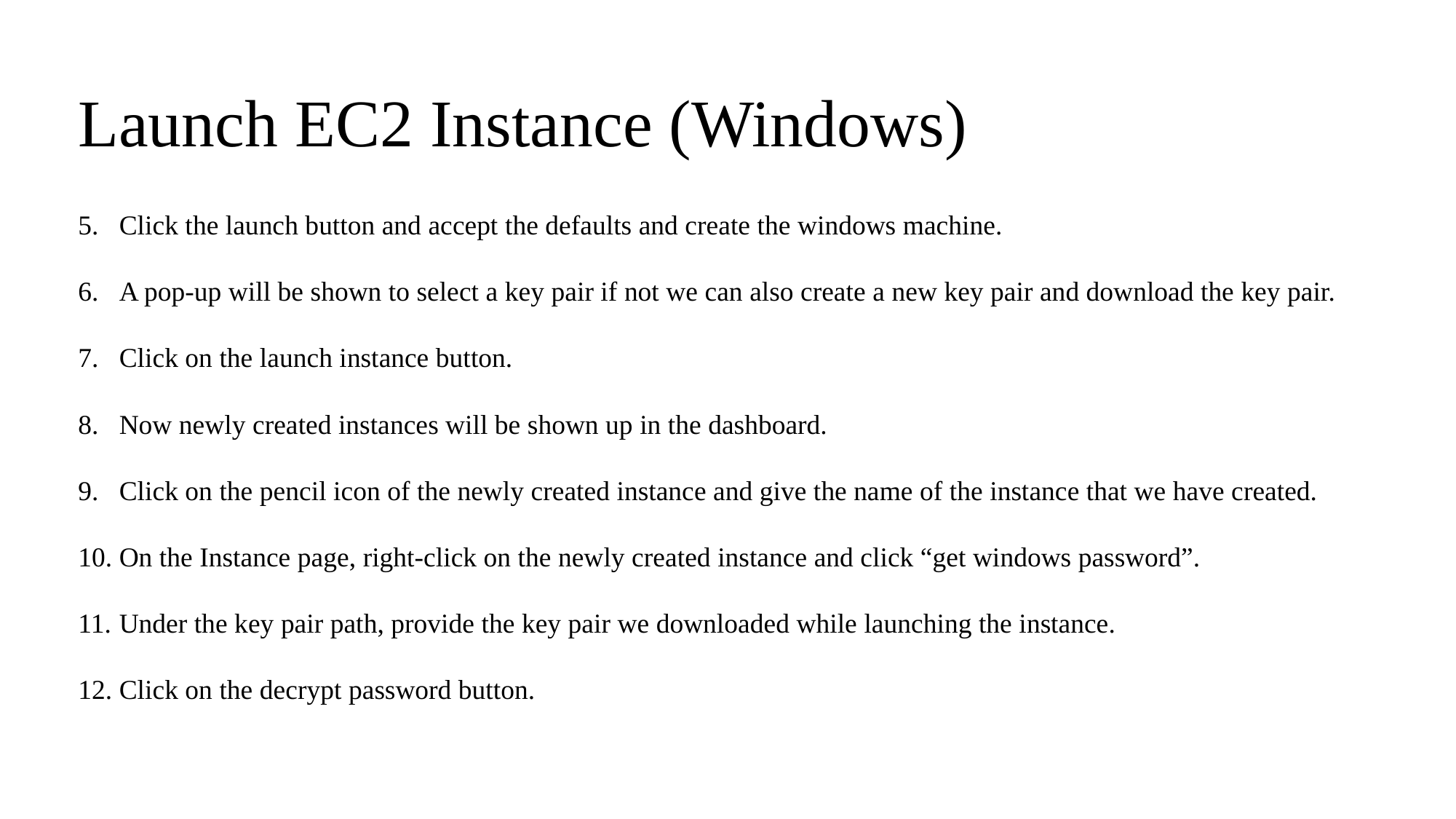

# Launch EC2 Instance (Windows)
Click the launch button and accept the defaults and create the windows machine.
A pop-up will be shown to select a key pair if not we can also create a new key pair and download the key pair.
Click on the launch instance button.
Now newly created instances will be shown up in the dashboard.
Click on the pencil icon of the newly created instance and give the name of the instance that we have created.
On the Instance page, right-click on the newly created instance and click “get windows password”.
Under the key pair path, provide the key pair we downloaded while launching the instance.
Click on the decrypt password button.